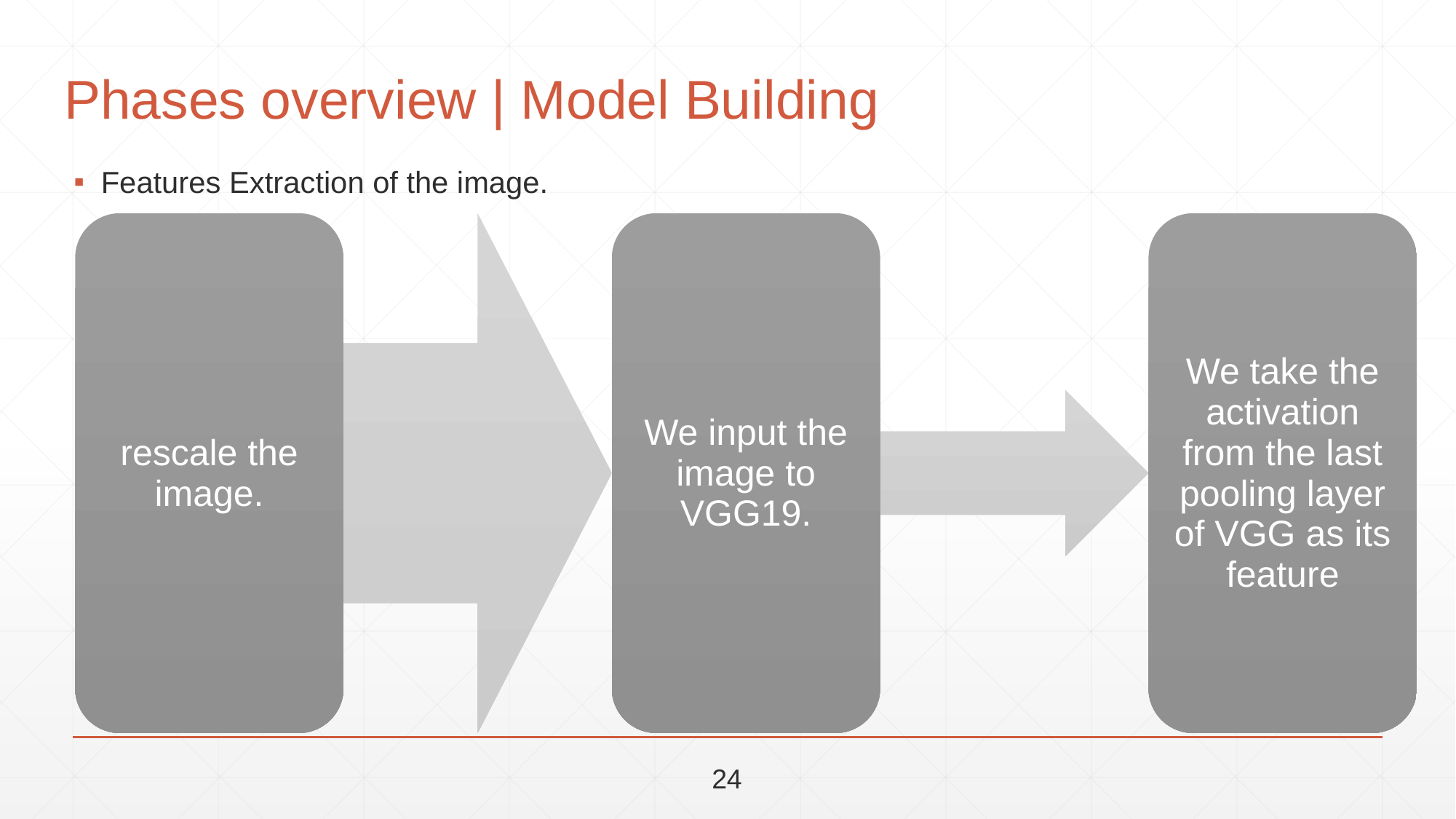

# Phases overview | Model Building
Features Extraction of the image.
rescale the image.
We input the image to VGG19.
We take the activation from the last pooling layer of VGG as its feature

24